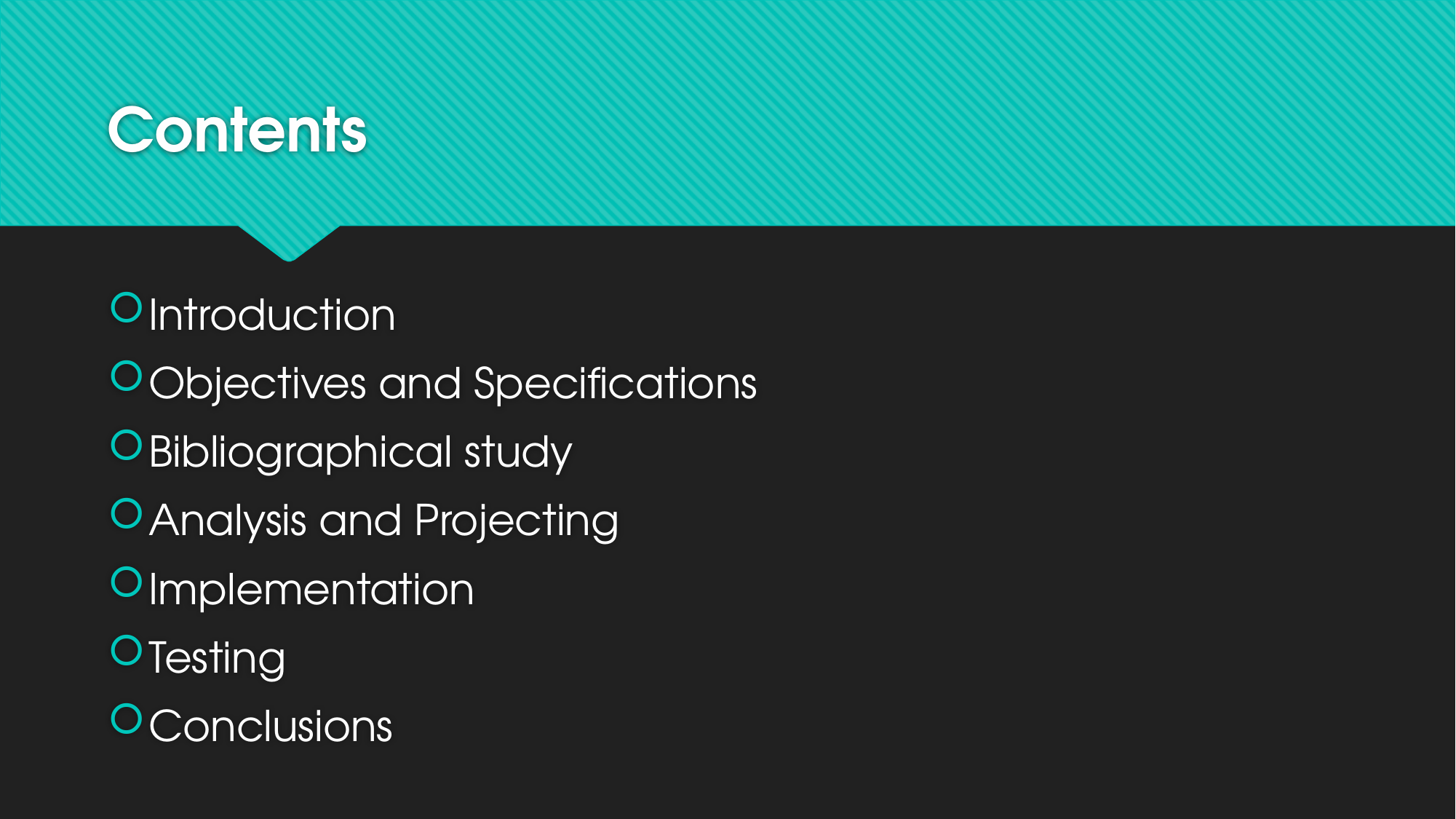

# Contents
Introduction
Objectives and Specifications
Bibliographical study
Analysis and Projecting
Implementation
Testing
Conclusions